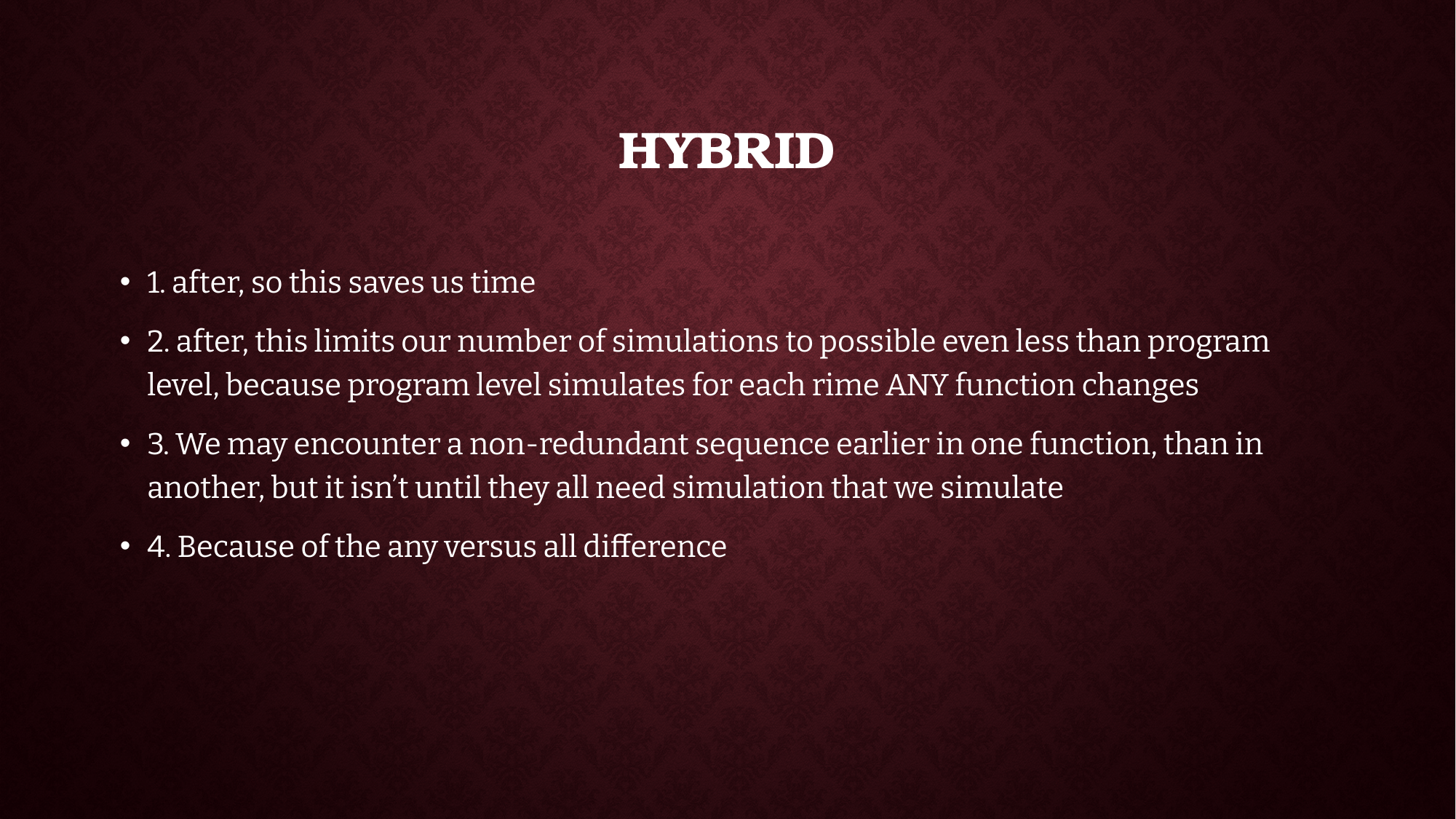

# hybrid
1. after, so this saves us time
2. after, this limits our number of simulations to possible even less than program level, because program level simulates for each rime ANY function changes
3. We may encounter a non-redundant sequence earlier in one function, than in another, but it isn’t until they all need simulation that we simulate
4. Because of the any versus all difference